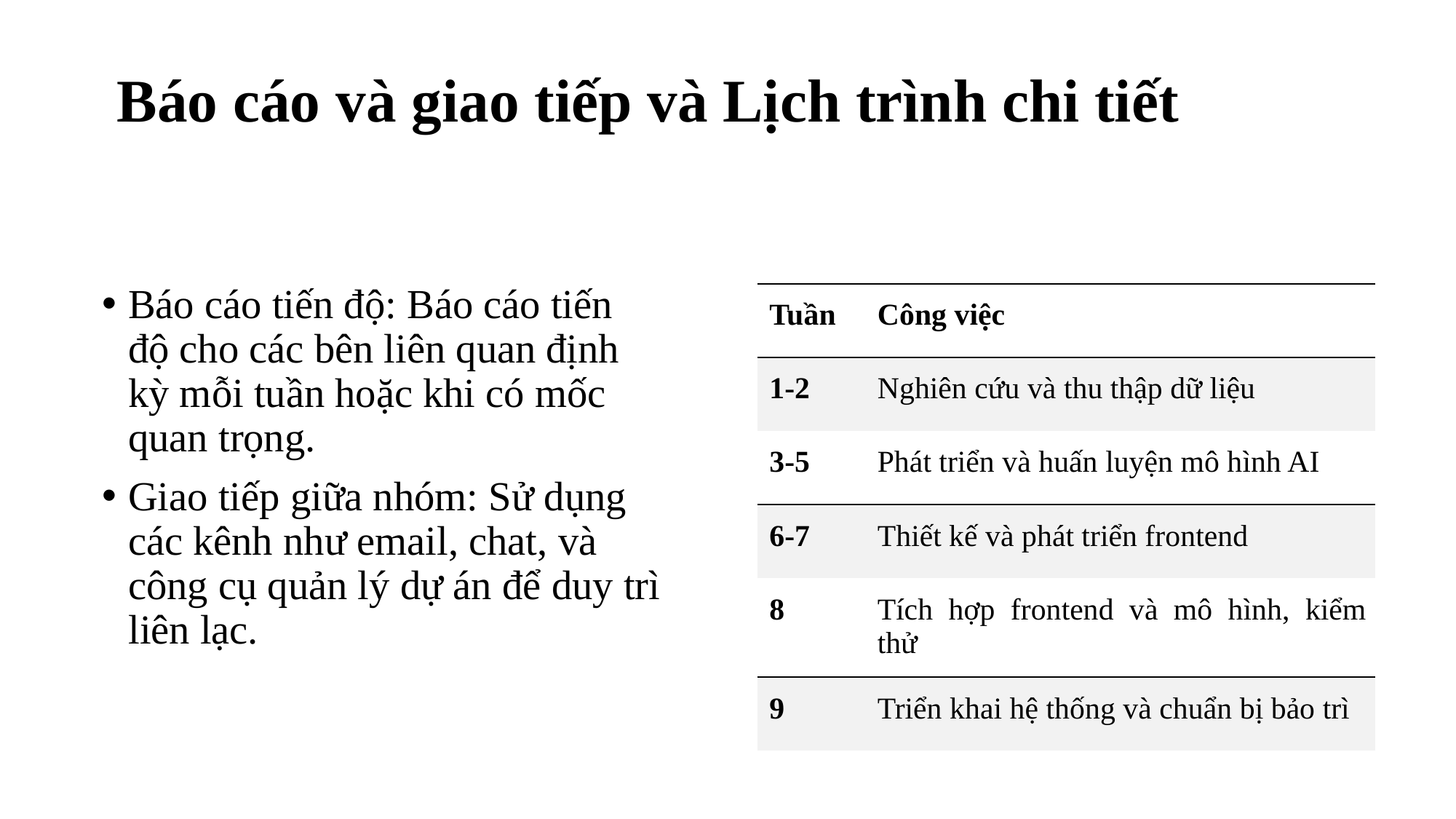

# Báo cáo và giao tiếp và Lịch trình chi tiết
Báo cáo tiến độ: Báo cáo tiến độ cho các bên liên quan định kỳ mỗi tuần hoặc khi có mốc quan trọng.
Giao tiếp giữa nhóm: Sử dụng các kênh như email, chat, và công cụ quản lý dự án để duy trì liên lạc.

| Tuần | Công việc |
| --- | --- |
| 1-2 | Nghiên cứu và thu thập dữ liệu |
| 3-5 | Phát triển và huấn luyện mô hình AI |
| 6-7 | Thiết kế và phát triển frontend |
| 8 | Tích hợp frontend và mô hình, kiểm thử |
| 9 | Triển khai hệ thống và chuẩn bị bảo trì |